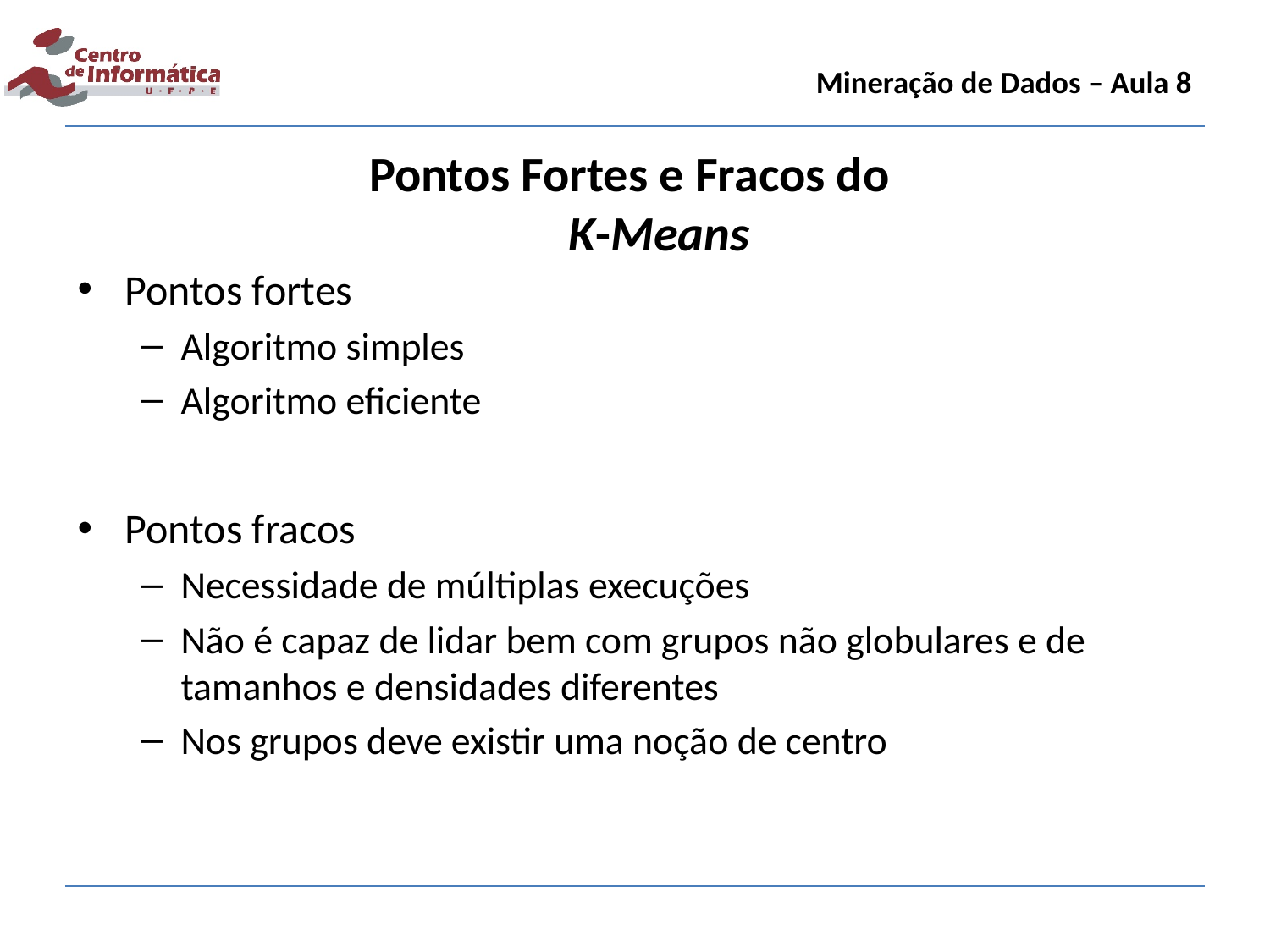

Mineração de Dados – Aula 8
Pontos Fortes e Fracos do
K-Means
Pontos fortes
Algoritmo simples
Algoritmo eficiente

Pontos fracos
Necessidade de múltiplas execuções
Não é capaz de lidar bem com grupos não globulares e de tamanhos e densidades diferentes
Nos grupos deve existir uma noção de centro